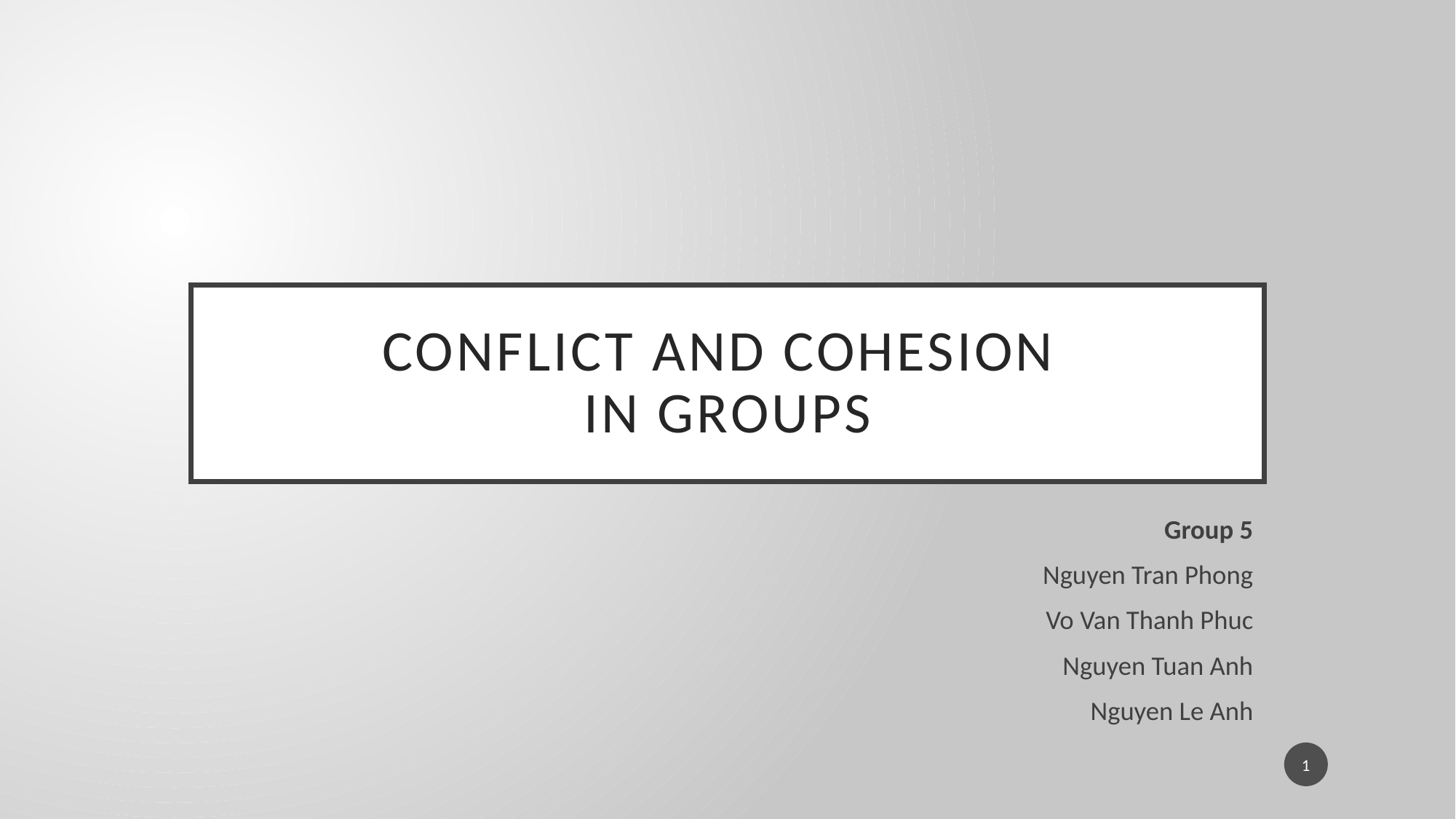

# Conflict and cohesion in groups
Group 5
Nguyen Tran Phong
Vo Van Thanh Phuc
Nguyen Tuan Anh
Nguyen Le Anh
1